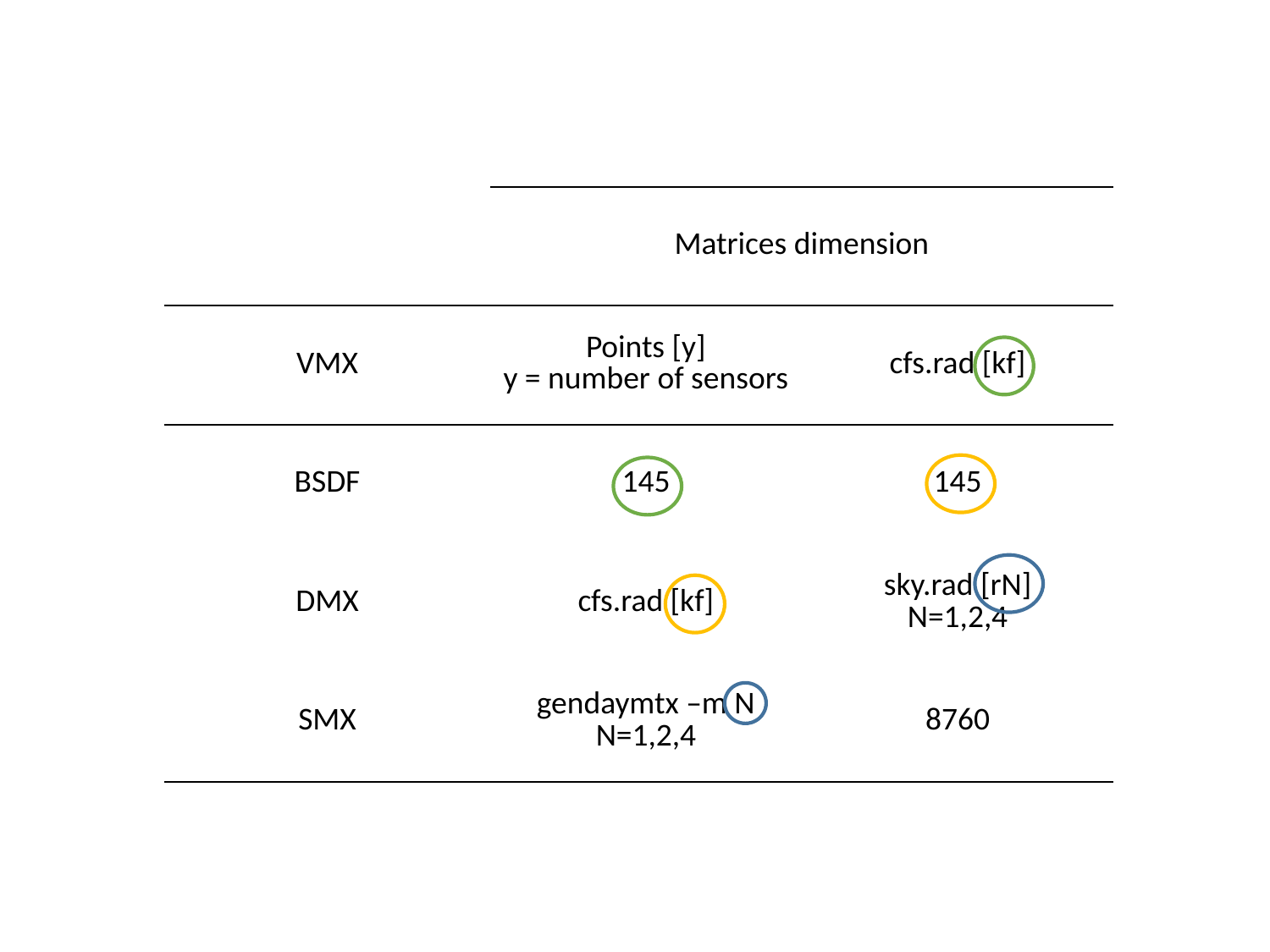

|  | Matrices dimension |  |
| --- | --- | --- |
| VMX | Points [y] y = number of sensors | cfs.rad [kf] |
| BSDF | 145 | 145 |
| DMX | cfs.rad [kf] | sky.rad [rN] N=1,2,4 |
| SMX | gendaymtx –m N N=1,2,4 | 8760 |